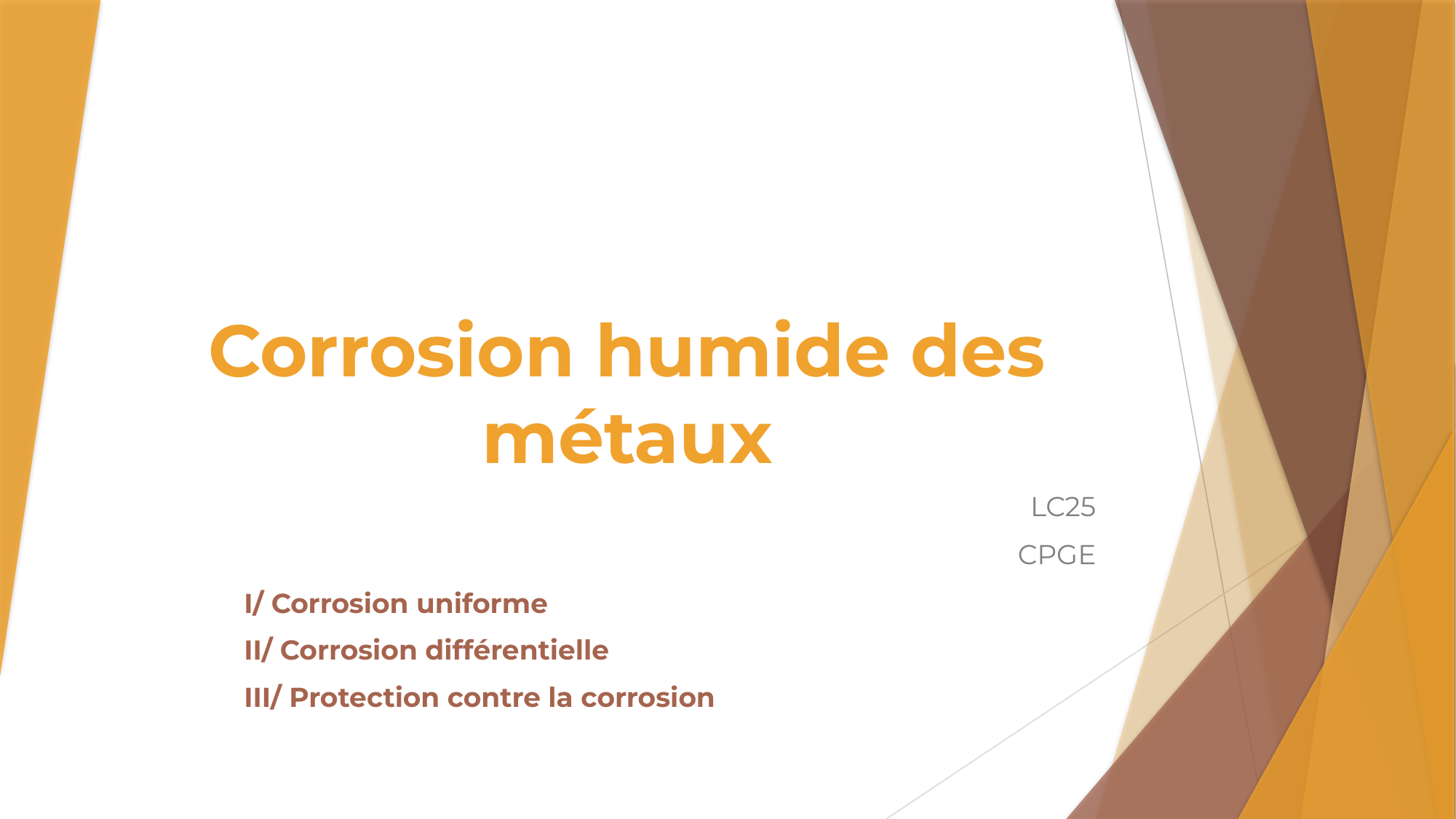

# Corrosion humide des métaux
LC25
CPGE
I/ Corrosion uniforme
II/ Corrosion différentielle
III/ Protection contre la corrosion